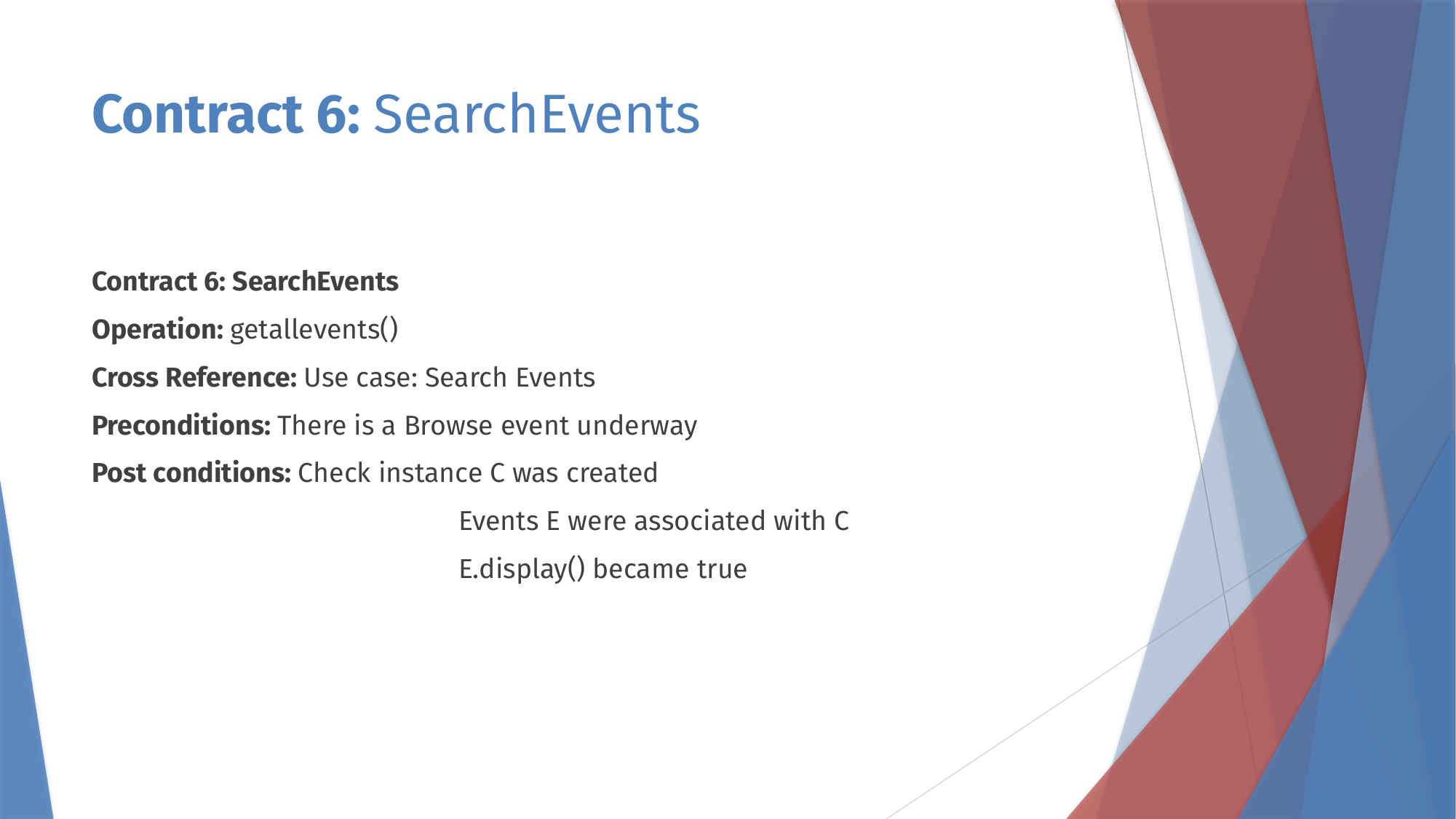

# Contract 6: SearchEvents
Contract 6: SearchEvents
Operation: getallevents()
Cross Reference: Use case: Search Events
Preconditions: There is a Browse event underway
Post conditions: Check instance C was created
		   	      Events E were associated with C
   			      E.display() became true